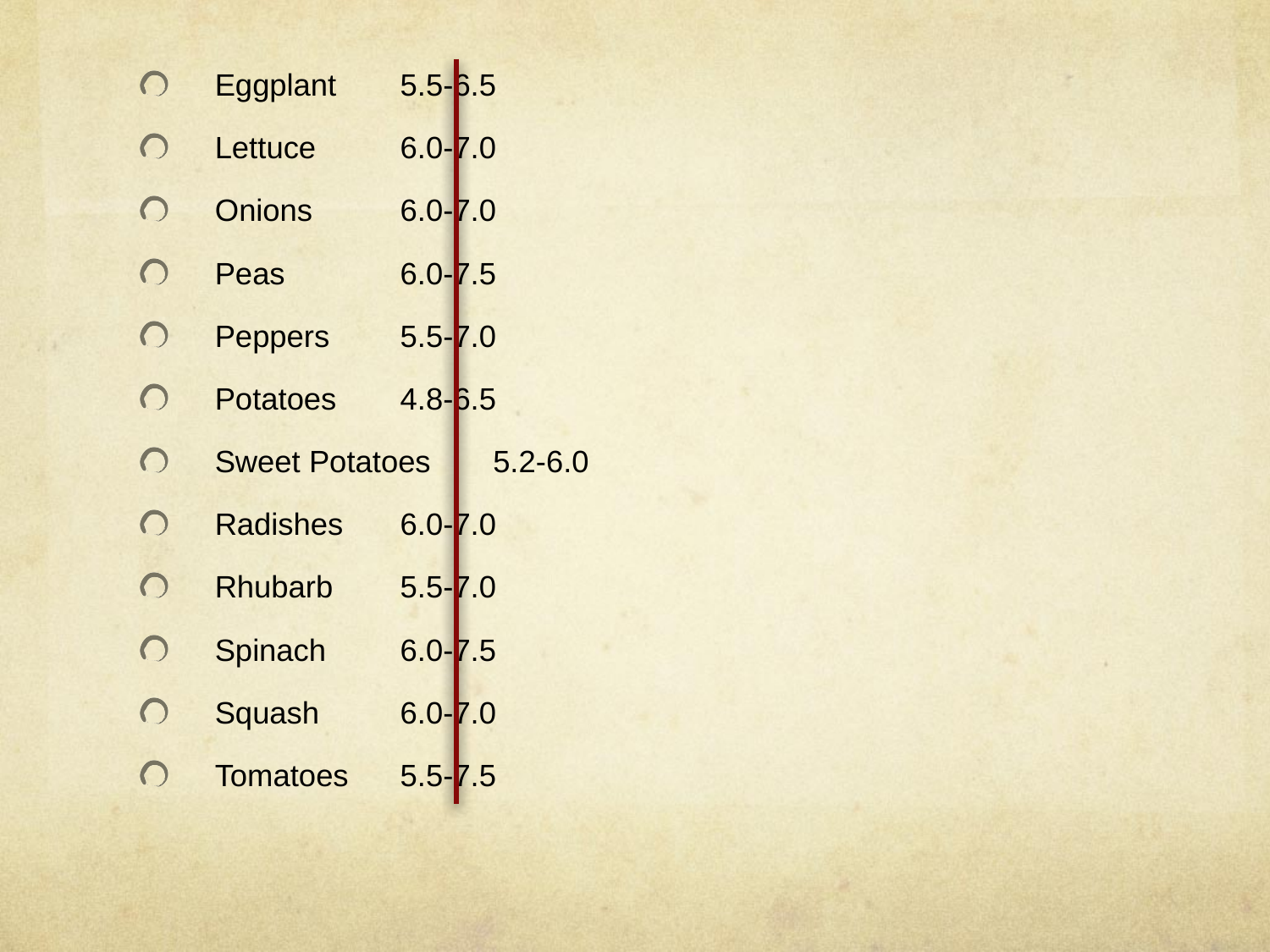

Eggplant		5.5-6.5
Lettuce		6.0-7.0
Onions		6.0-7.0
Peas			6.0-7.5
Peppers		5.5-7.0
Potatoes		4.8-6.5
Sweet Potatoes		5.2-6.0
Radishes		6.0-7.0
Rhubarb		5.5-7.0
Spinach		6.0-7.5
Squash		6.0-7.0
Tomatoes		5.5-7.5